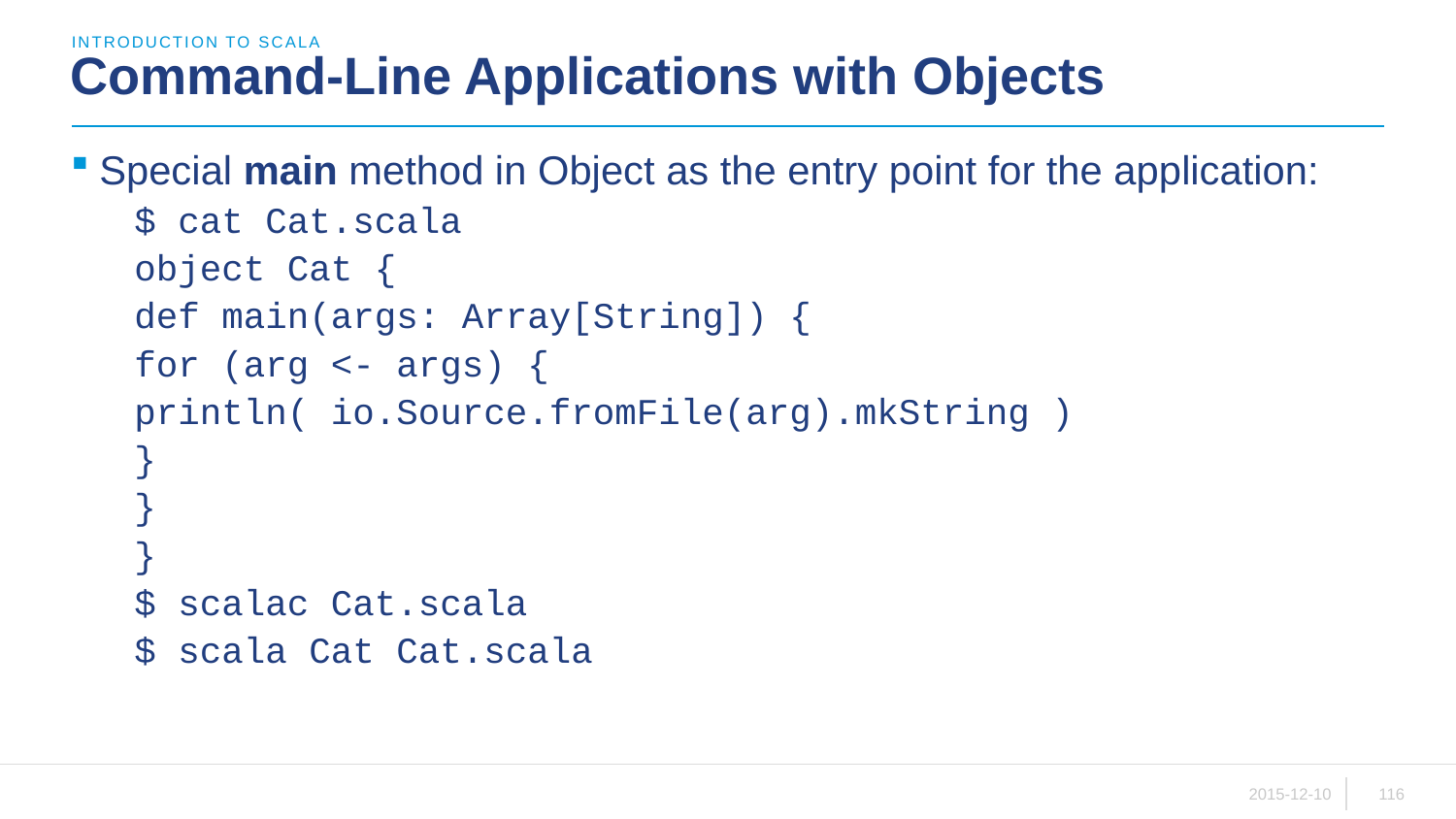

introduction to scala
# Command-Line Applications with Objects
Special main method in Object as the entry point for the application:
$ cat Cat.scala
object Cat {
def main(args: Array[String]) {
for (arg <- args) {
println( io.Source.fromFile(arg).mkString )
}
}
}
$ scalac Cat.scala
$ scala Cat Cat.scala